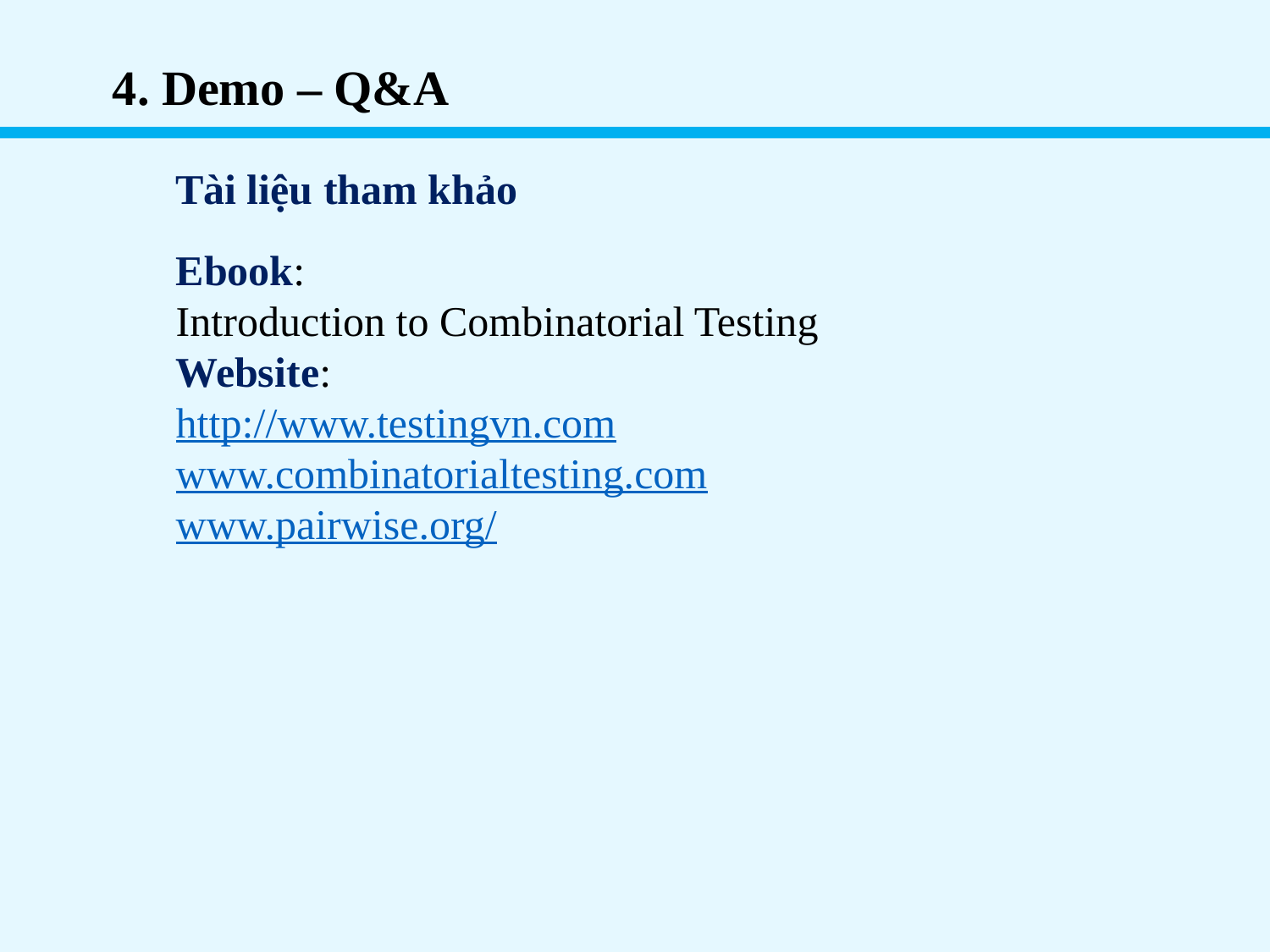

4. Demo – Q&A

Tài liệu tham khảo
Ebook:
Introduction to Combinatorial Testing
Website:
http://www.testingvn.com
www.combinatorialtesting.com
www.pairwise.org/